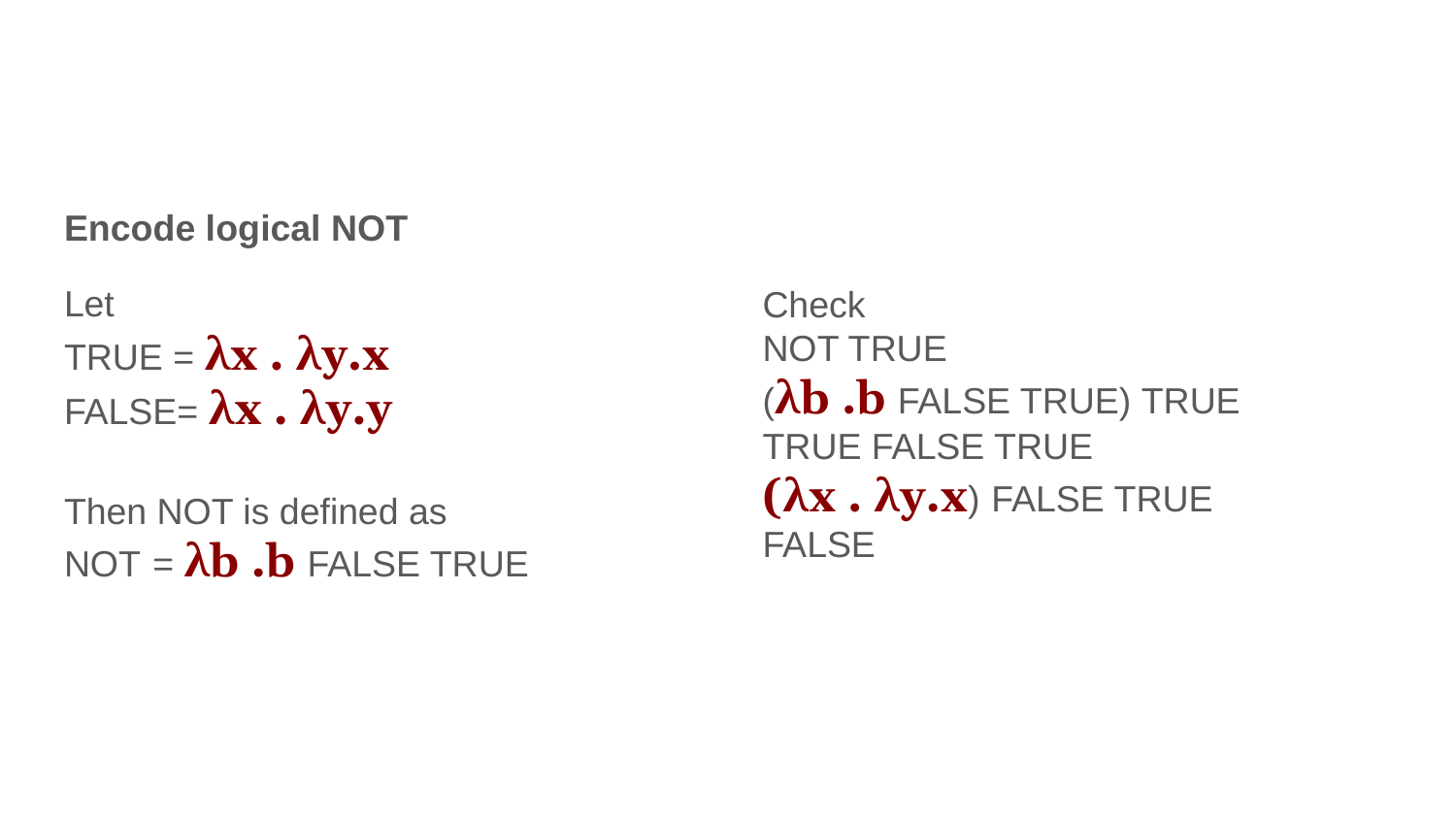

#
Encode logical NOT
Let
TRUE = λx . λy.x
FALSE= λx . λy.y

Then NOT is defined as
NOT = λb .b FALSE TRUE
Check
NOT TRUE
(λb .b FALSE TRUE) TRUE
TRUE FALSE TRUE
(λx . λy.x) FALSE TRUE
FALSE